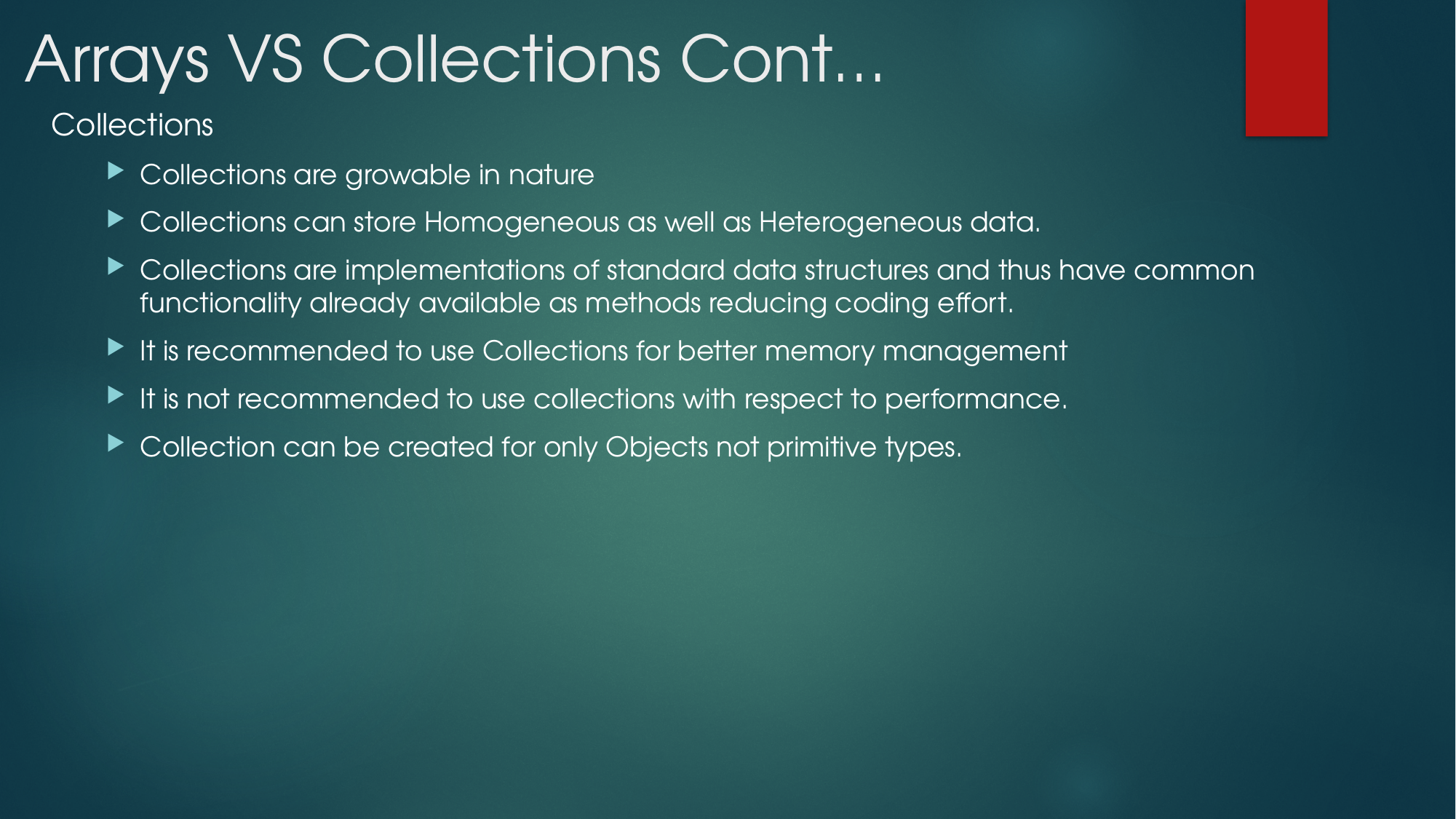

# Arrays VS Collections Cont…
Collections
Collections are growable in nature
Collections can store Homogeneous as well as Heterogeneous data.
Collections are implementations of standard data structures and thus have common functionality already available as methods reducing coding effort.
It is recommended to use Collections for better memory management
It is not recommended to use collections with respect to performance.
Collection can be created for only Objects not primitive types.